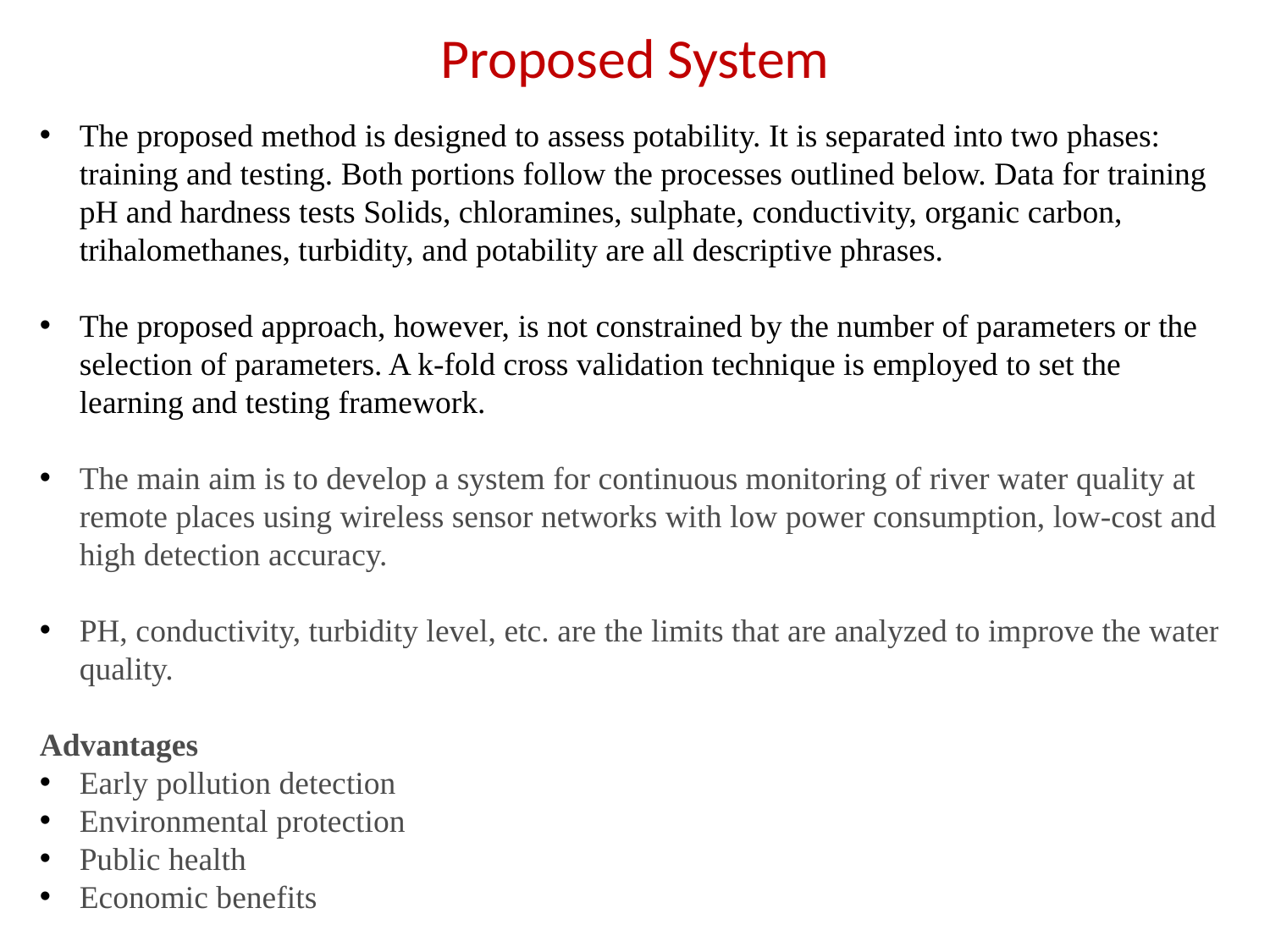

# Proposed System
The proposed method is designed to assess potability. It is separated into two phases: training and testing. Both portions follow the processes outlined below. Data for training pH and hardness tests Solids, chloramines, sulphate, conductivity, organic carbon, trihalomethanes, turbidity, and potability are all descriptive phrases.

The proposed approach, however, is not constrained by the number of parameters or the selection of parameters. A k-fold cross validation technique is employed to set the learning and testing framework.

The main aim is to develop a system for continuous monitoring of river water quality at remote places using wireless sensor networks with low power consumption, low-cost and high detection accuracy.

PH, conductivity, turbidity level, etc. are the limits that are analyzed to improve the water quality.

Advantages
Early pollution detection
Environmental protection
Public health
Economic benefits